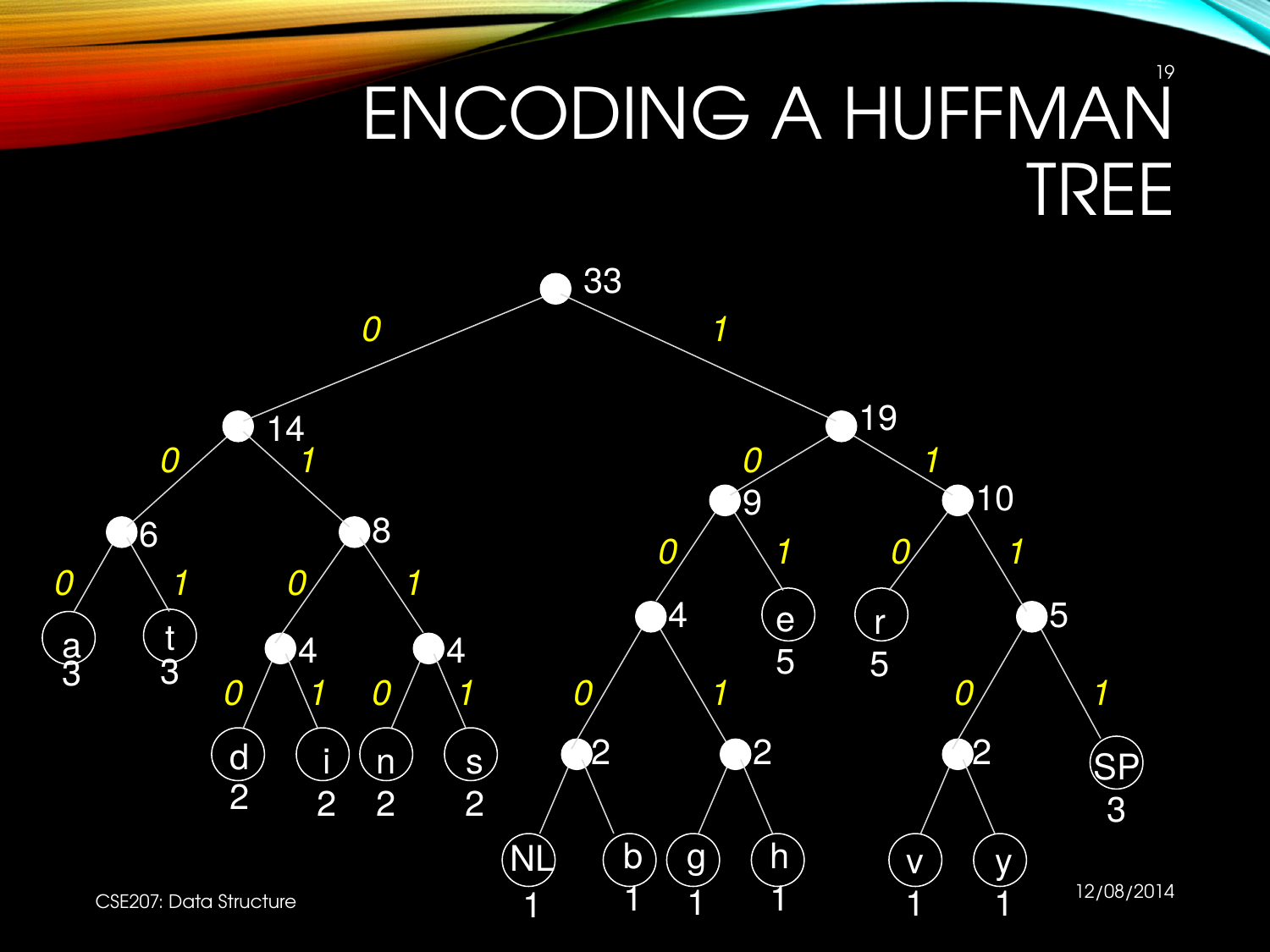

19
ENCODING a Huffman tree
33

0
1
19

14

0
1
0
1

10
9

8
6

0
1
0
1
0
1
0
1

e
5
r
5
a
3

4

5

t
3

4
4

0
1
0
1
0
1
0
1

i
2
n
2
s
2

2

2

2
SP
3
d
2

NL
1
b
1
g
1
h
1
v
1
y
1

CSE207: Data Structure
12/08/2014